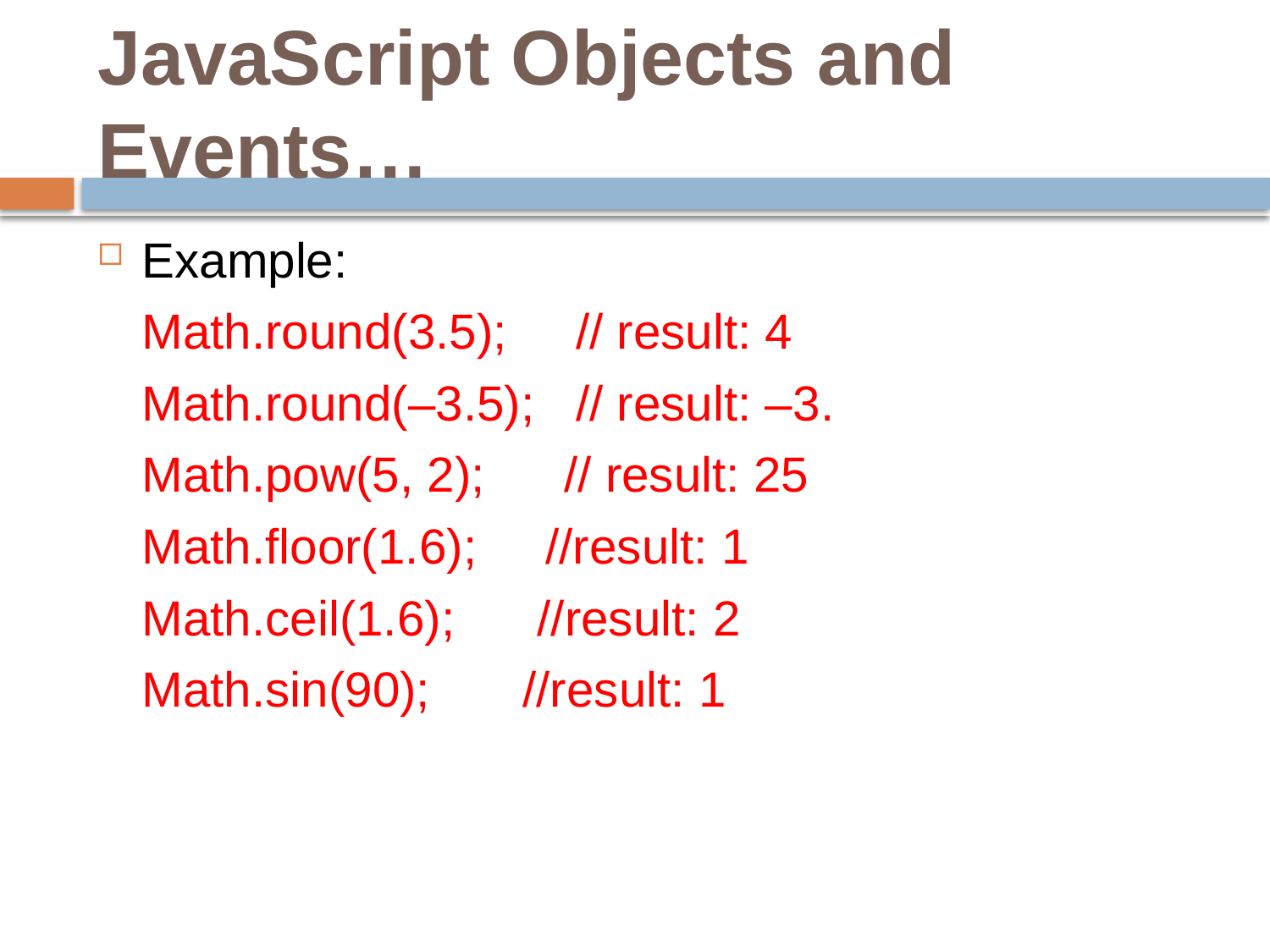

# JavaScript Objects and Events…
Example:
	Math.round(3.5);     // result: 4
	Math.round(–3.5);   // result: –3.
	Math.pow(5, 2); 	   // result: 25
	Math.floor(1.6);     //result: 1
	Math.ceil(1.6);      //result: 2
	Math.sin(90);	//result: 1